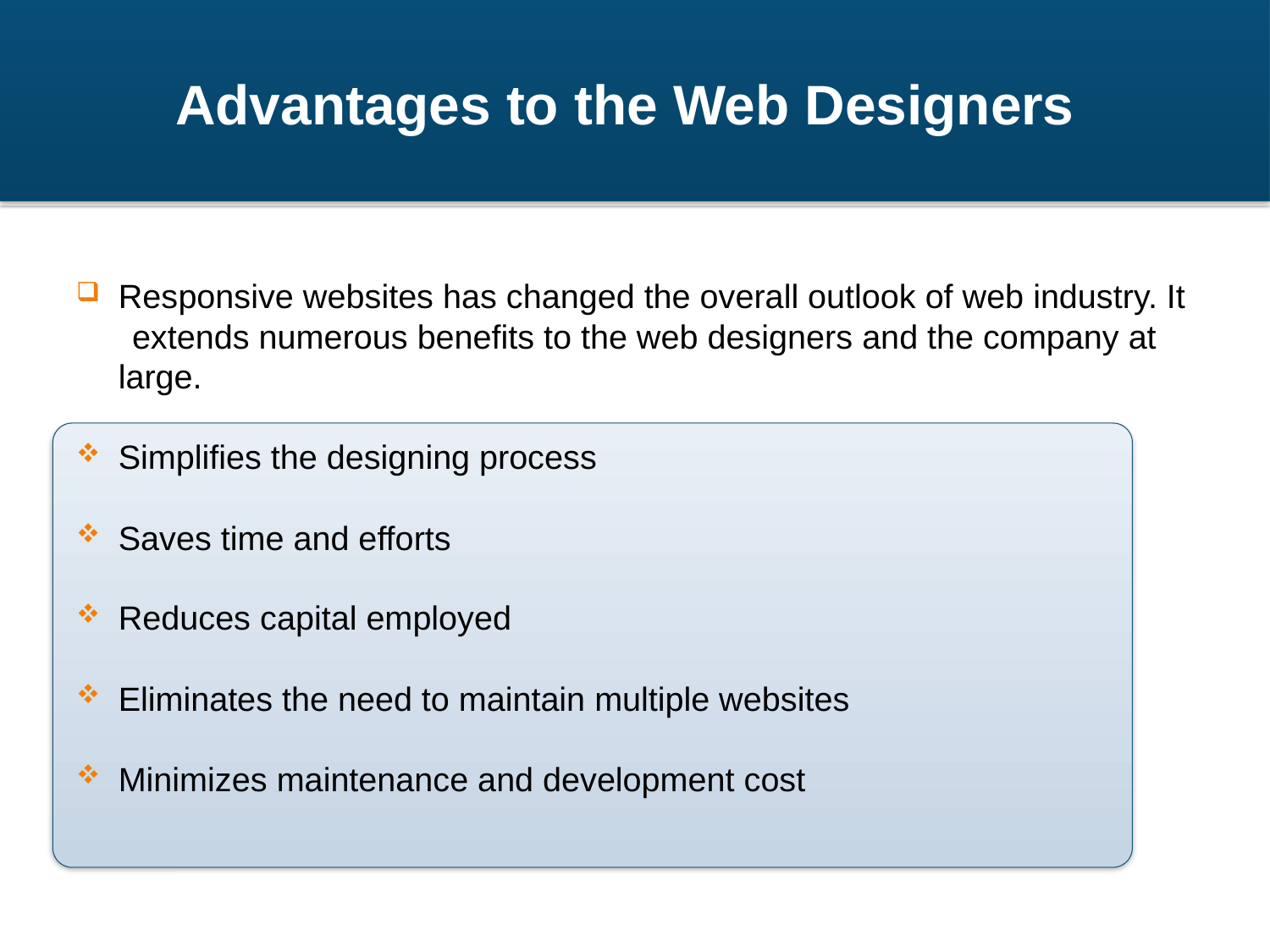

# Advantages to the Web Designers

Responsive websites has changed the overall outlook of web industry. It
      extends numerous benefits to the web designers and the company at large.

Simplifies the designing process

Saves time and efforts

Reduces capital employed

Eliminates the need to maintain multiple websites

Minimizes maintenance and development cost